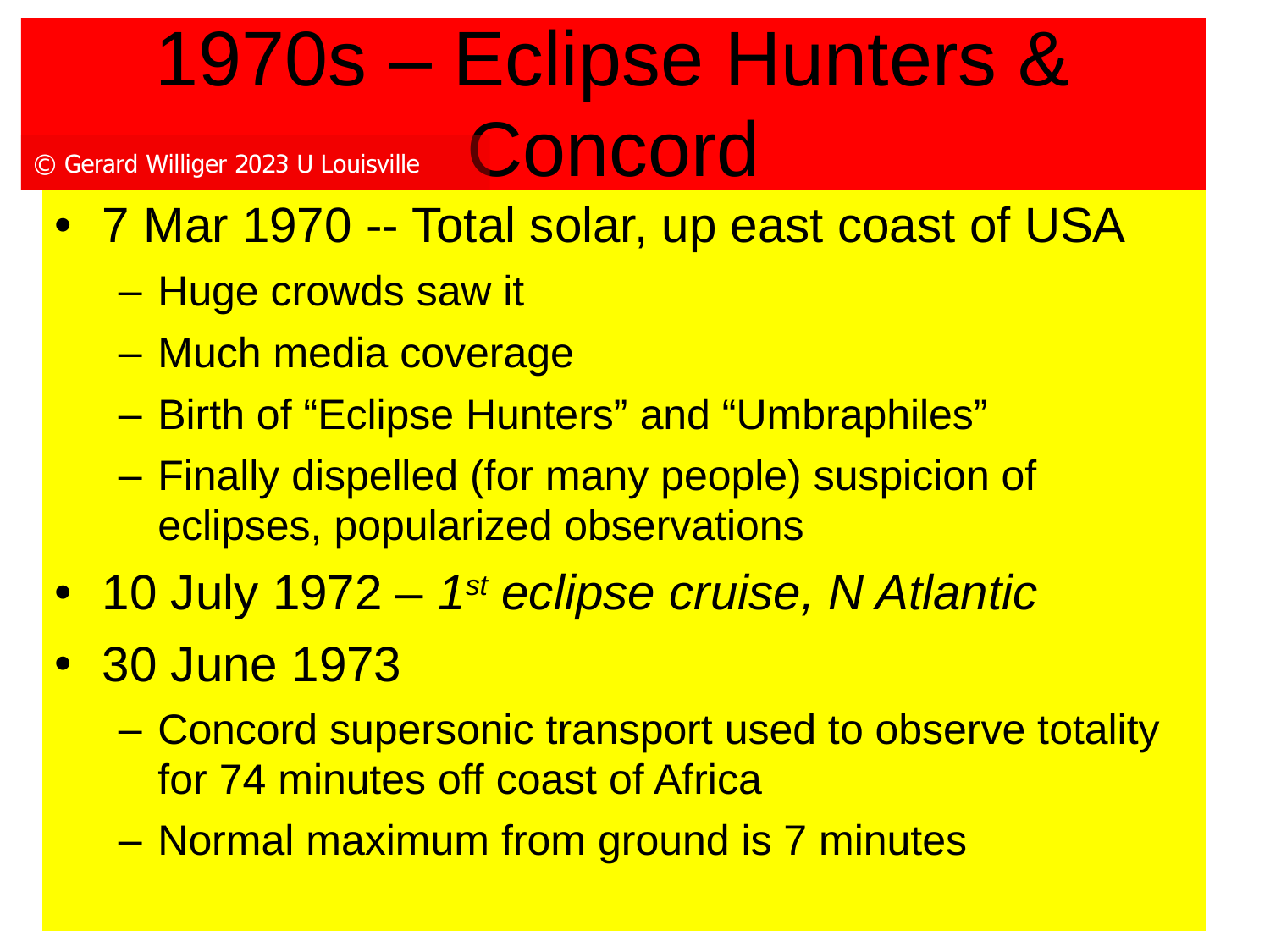

# 1970s – Eclipse Hunters & Concord
© Gerard Williger 2023 U Louisville
7 Mar 1970 -- Total solar, up east coast of USA
Huge crowds saw it
Much media coverage
Birth of “Eclipse Hunters” and “Umbraphiles”
Finally dispelled (for many people) suspicion of eclipses, popularized observations
10 July 1972 – 1st eclipse cruise, N Atlantic
30 June 1973
Concord supersonic transport used to observe totality for 74 minutes off coast of Africa
Normal maximum from ground is 7 minutes